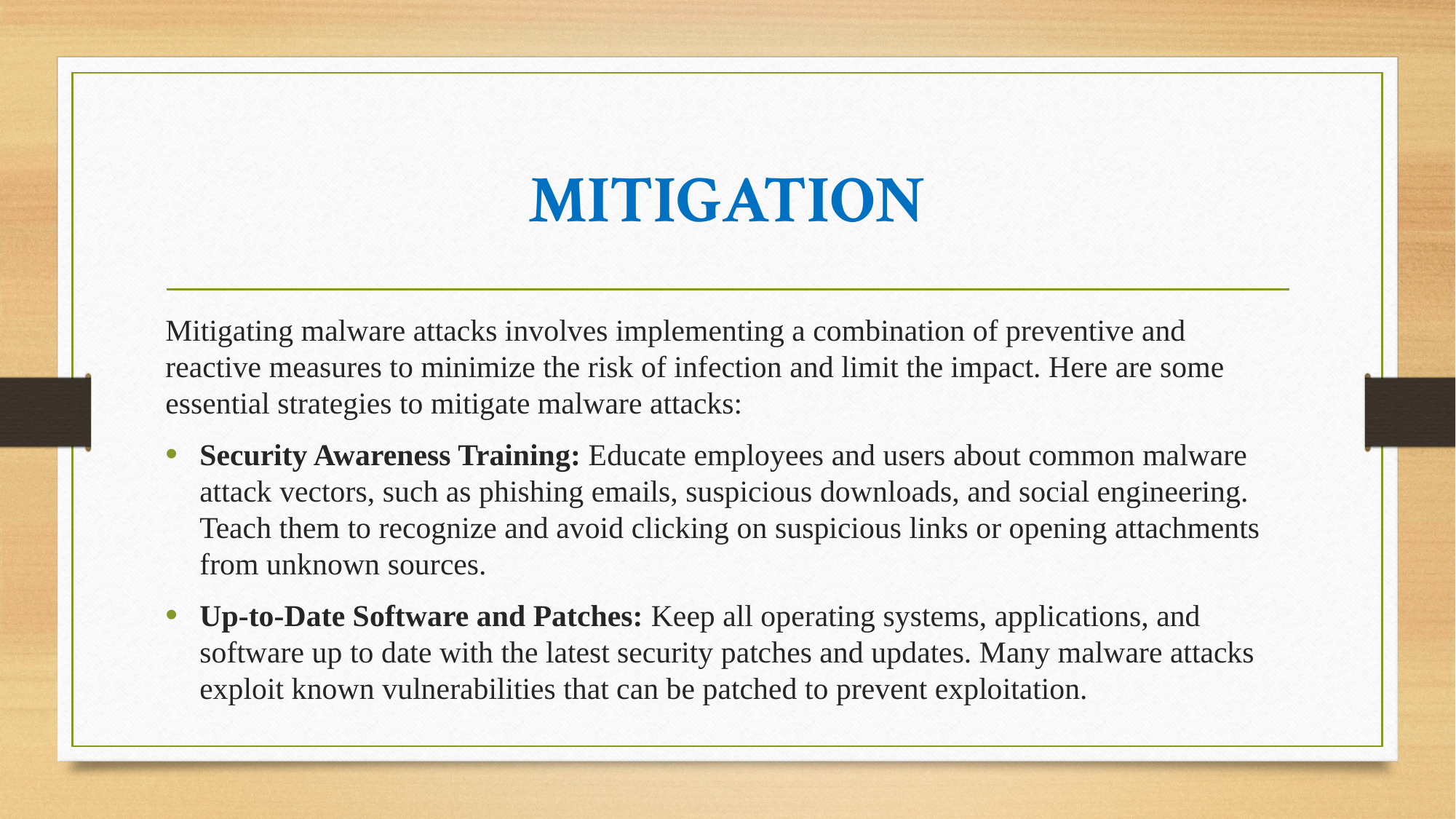

# MITIGATION
Mitigating malware attacks involves implementing a combination of preventive and reactive measures to minimize the risk of infection and limit the impact. Here are some essential strategies to mitigate malware attacks:
Security Awareness Training: Educate employees and users about common malware attack vectors, such as phishing emails, suspicious downloads, and social engineering. Teach them to recognize and avoid clicking on suspicious links or opening attachments from unknown sources.
Up-to-Date Software and Patches: Keep all operating systems, applications, and software up to date with the latest security patches and updates. Many malware attacks exploit known vulnerabilities that can be patched to prevent exploitation.